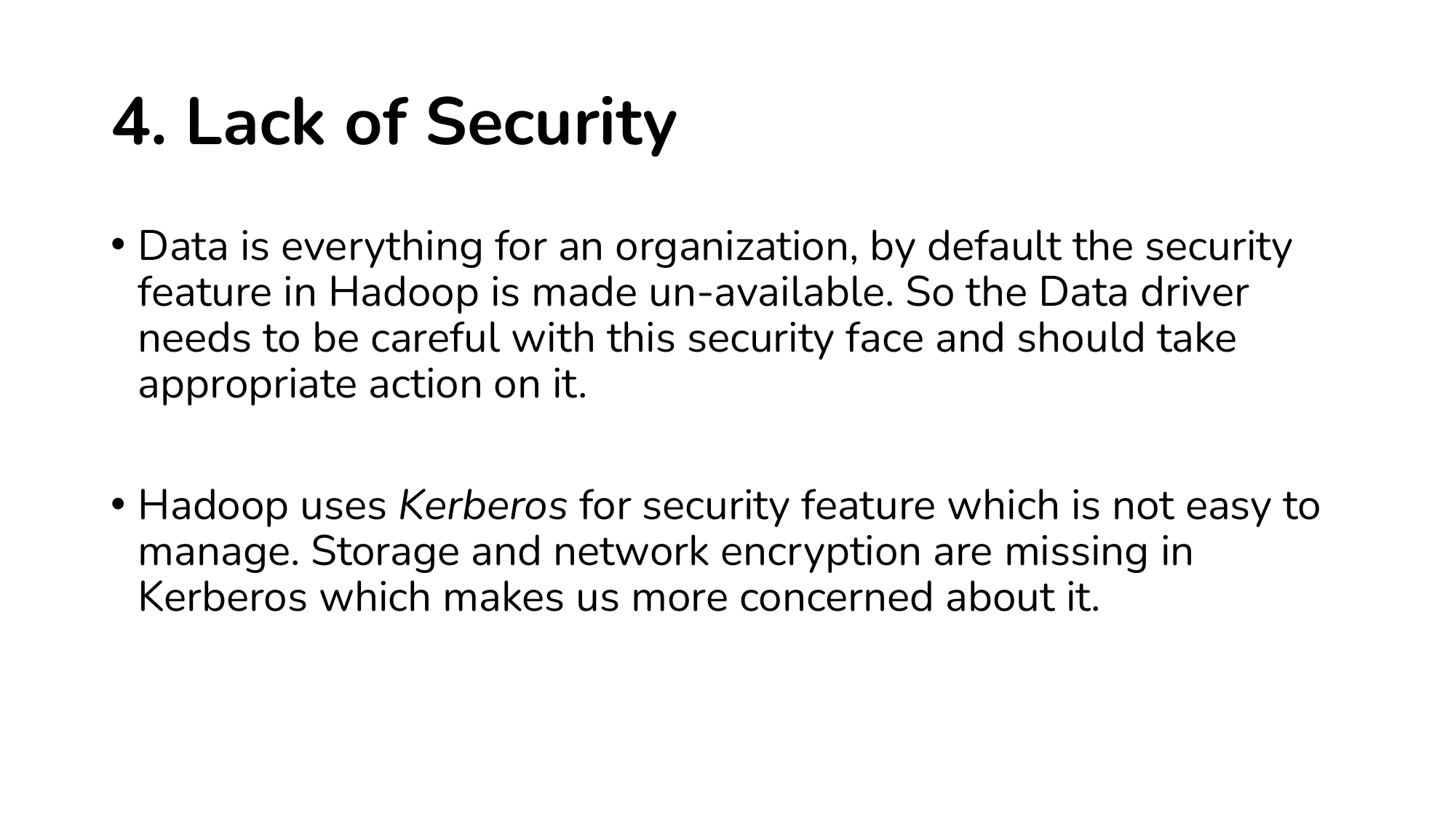

# 4. Lack of Security
Data is everything for an organization, by default the security feature in Hadoop is made un-available. So the Data driver needs to be careful with this security face and should take appropriate action on it.

Hadoop uses Kerberos for security feature which is not easy to manage. Storage and network encryption are missing in Kerberos which makes us more concerned about it.